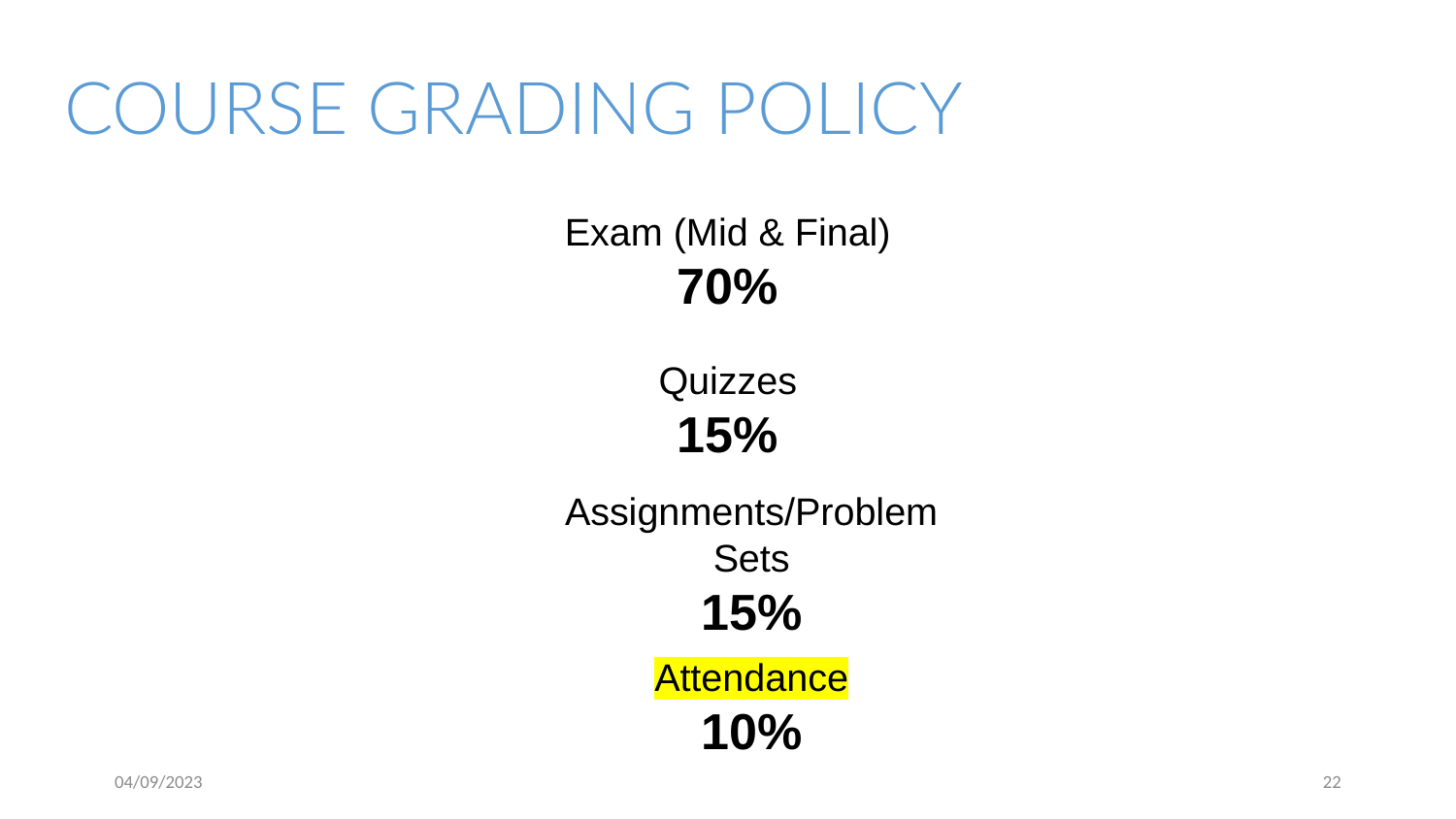

# COURSE GRADING POLICY
Exam (Mid & Final)
70%

Quizzes
15%
Assignments/Problem Sets
15%
Attendance
10%
04/09/2023
22